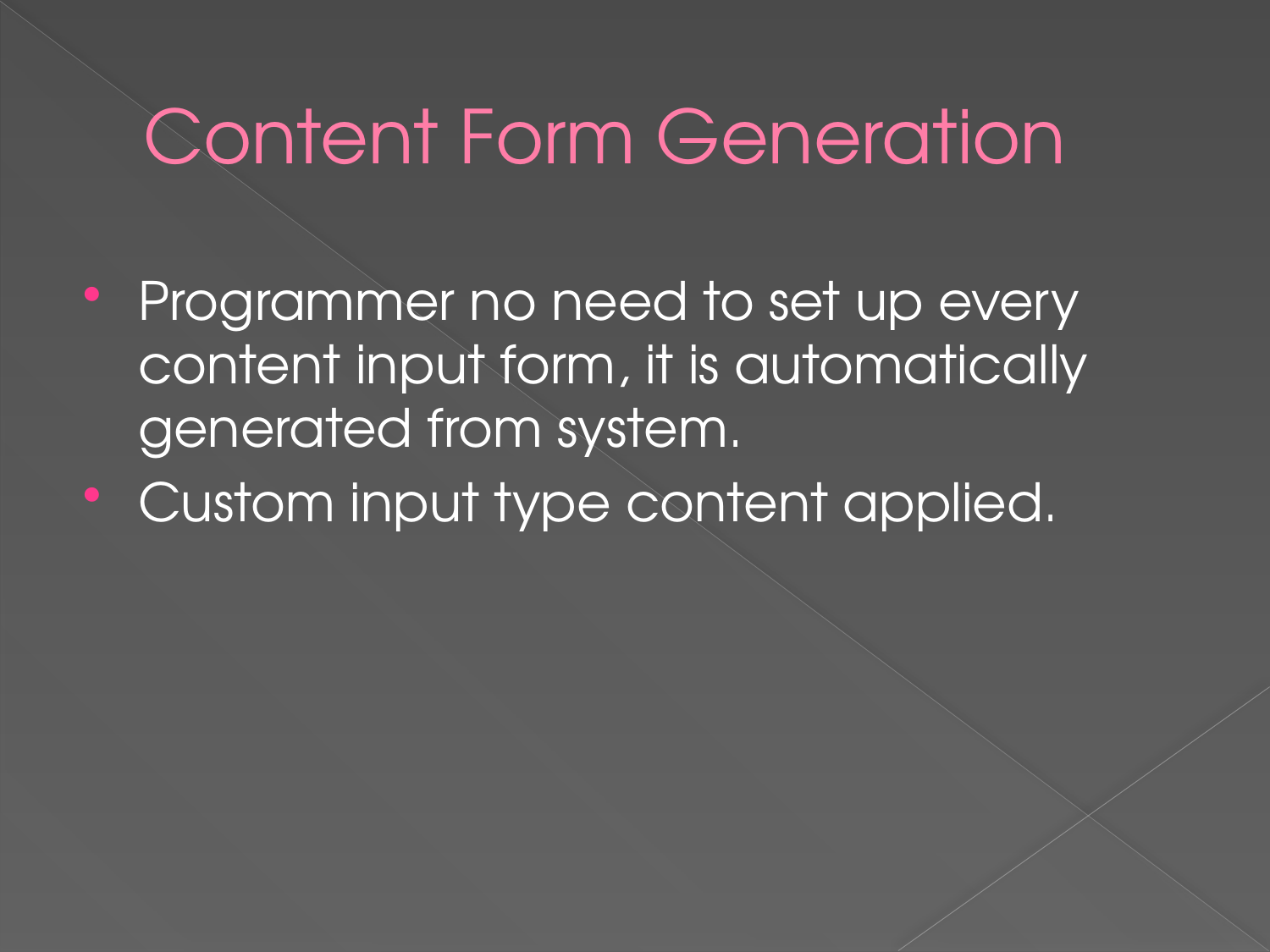

# Content Form Generation
Programmer no need to set up every content input form, it is automatically generated from system.
Custom input type content applied.